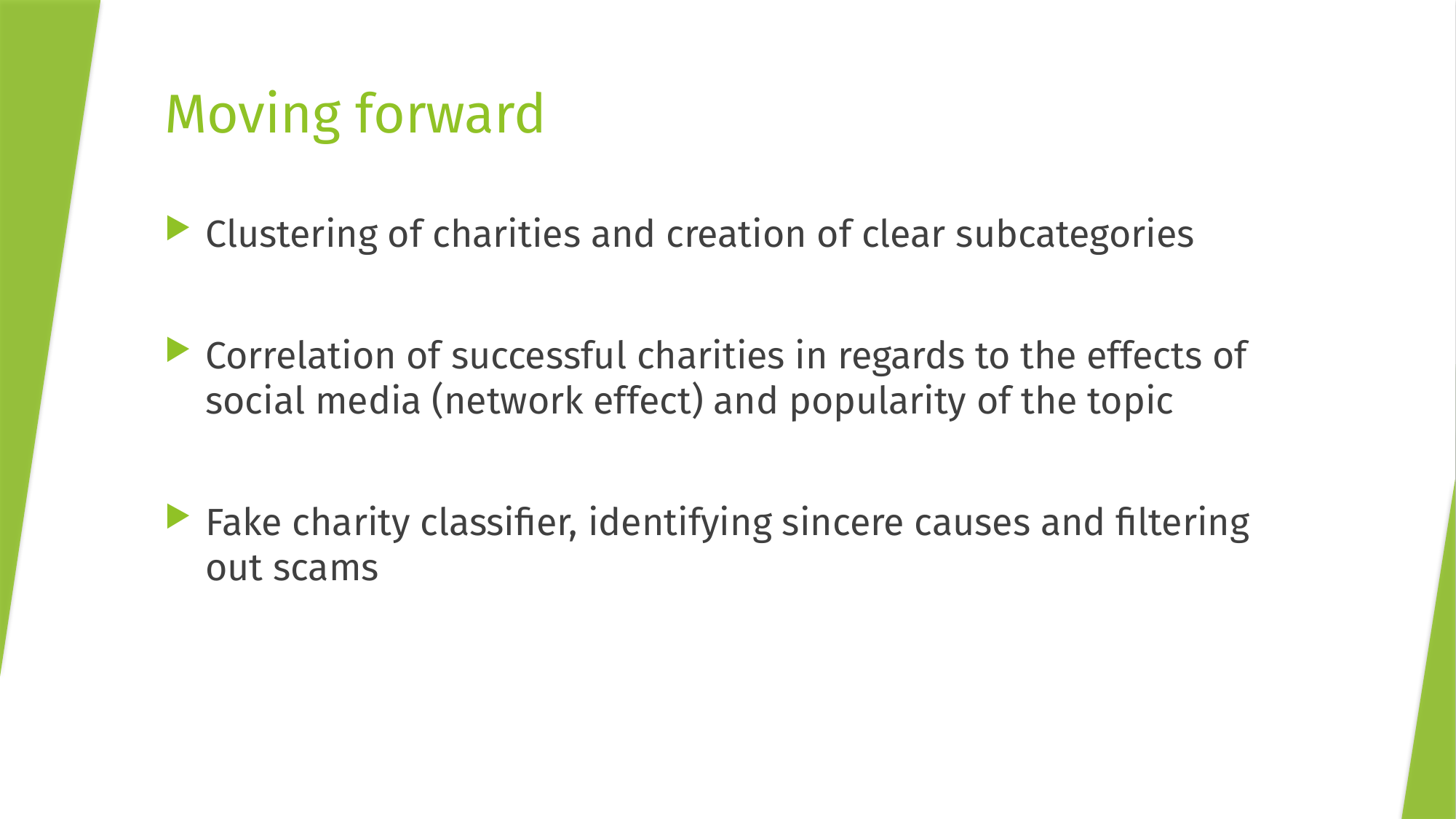

# Moving forward
Clustering of charities and creation of clear subcategories

Correlation of successful charities in regards to the effects of social media (network effect) and popularity of the topic

Fake charity classifier, identifying sincere causes and filtering out scams